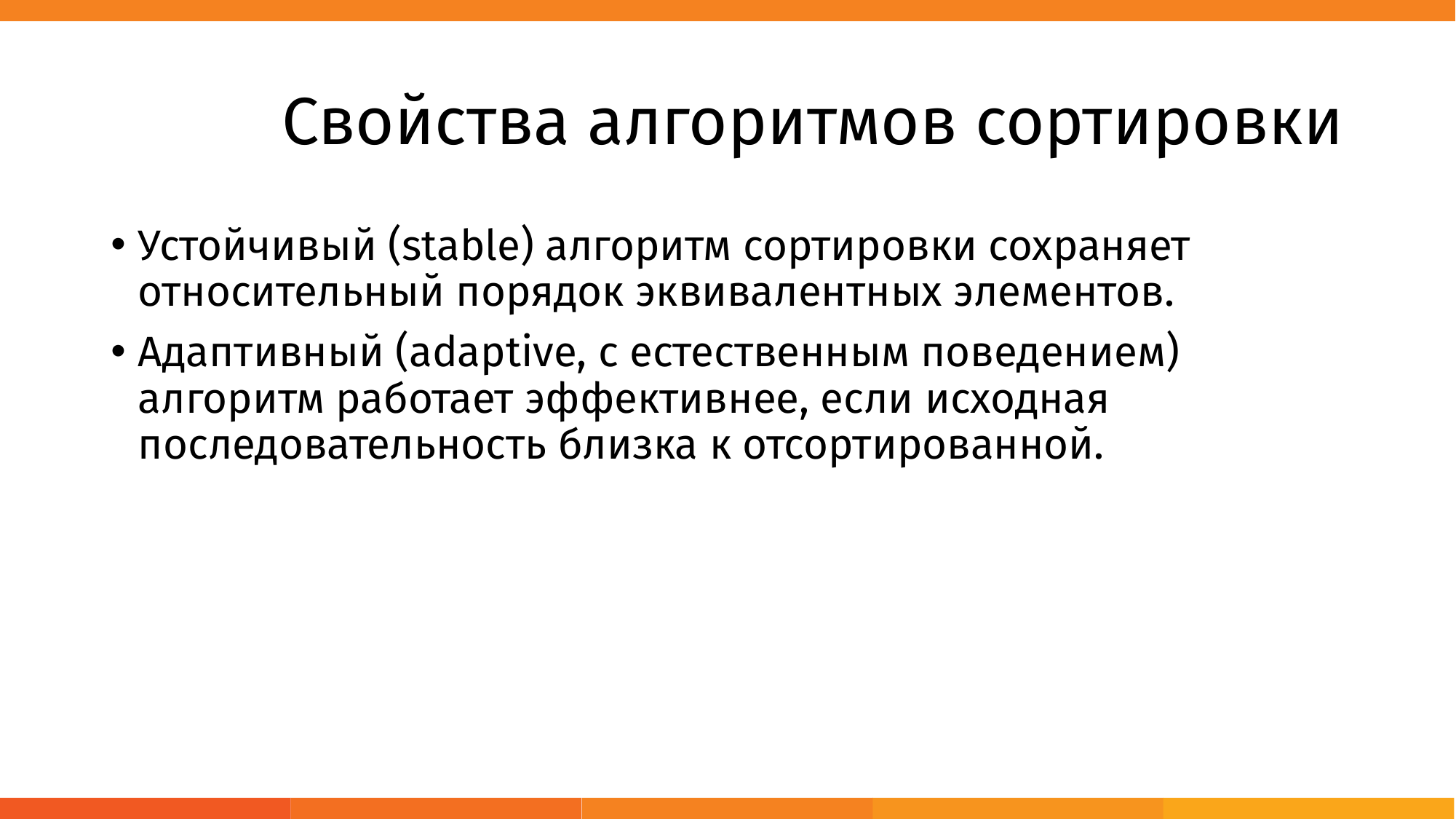

# Свойства алгоритмов сортировки
Устойчивый (stable) алгоритм сортировки сохраняет относительный порядок эквивалентных элементов.
Адаптивный (adaptive, с естественным поведением) алгоритм работает эффективнее, если исходная последовательность близка к отсортированной.